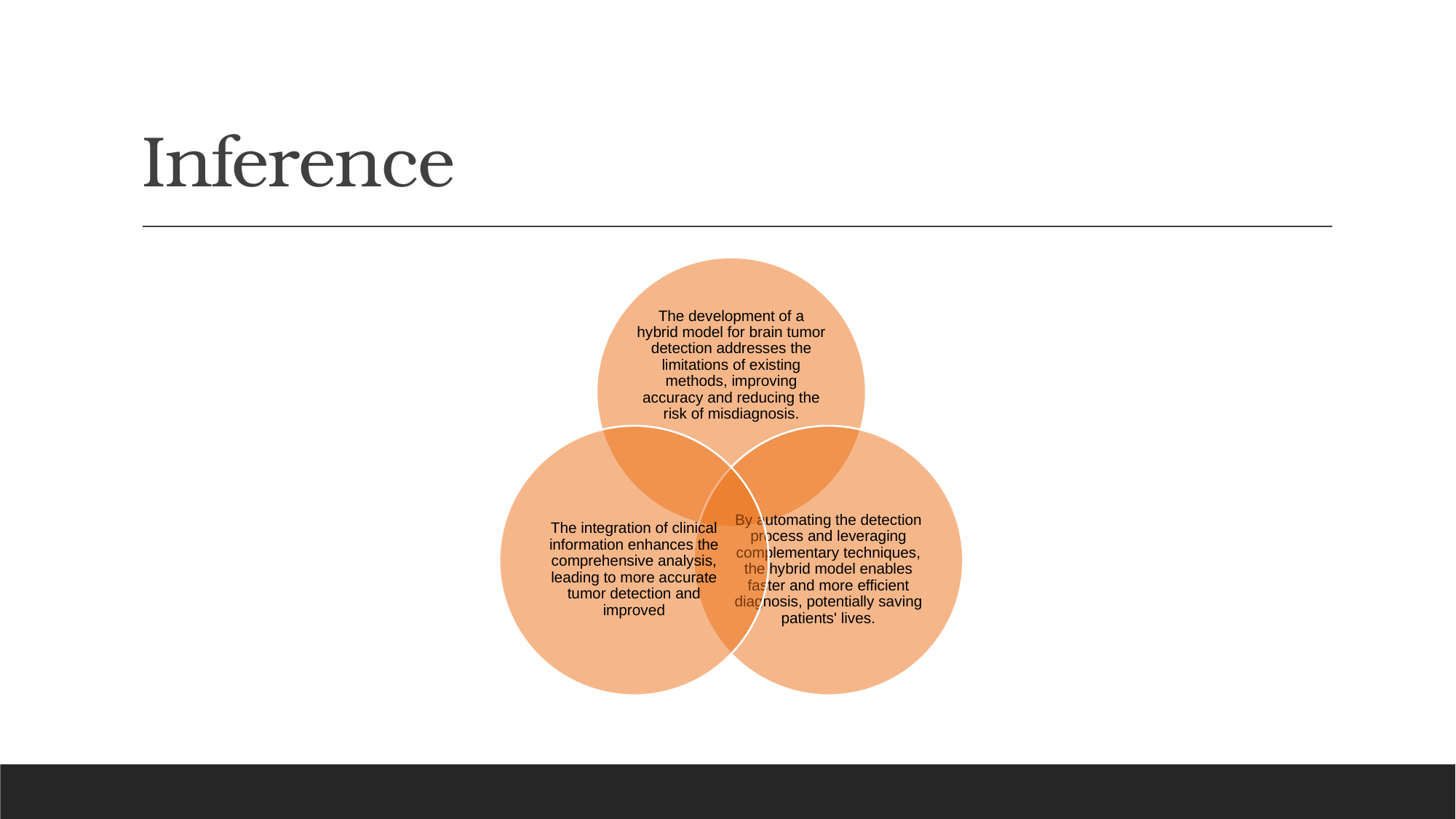

# Inference
The development of a hybrid model for brain tumor detection addresses the limitations of existing methods, improving accuracy and reducing the risk of misdiagnosis.
By automating the detection process and leveraging complementary techniques, the hybrid model enables faster and more efficient diagnosis, potentially saving patients' lives.
The integration of clinical information enhances the comprehensive analysis, leading to more accurate tumor detection and improved